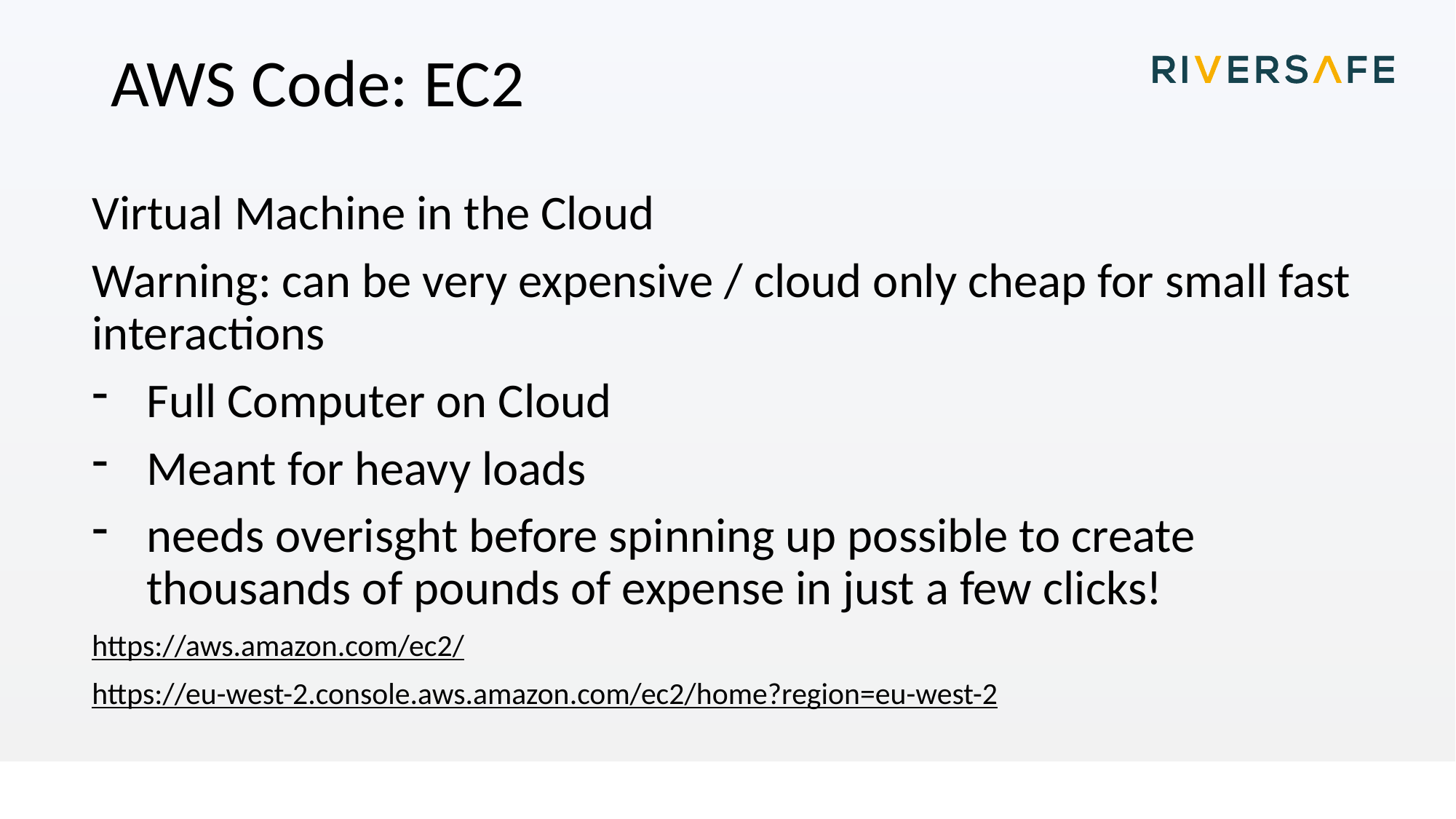

# AWS Code: EC2
Virtual Machine in the Cloud
Warning: can be very expensive / cloud only cheap for small fast interactions
Full Computer on Cloud
Meant for heavy loads
needs overisght before spinning up possible to create thousands of pounds of expense in just a few clicks!
https://aws.amazon.com/ec2/
https://eu-west-2.console.aws.amazon.com/ec2/home?region=eu-west-2